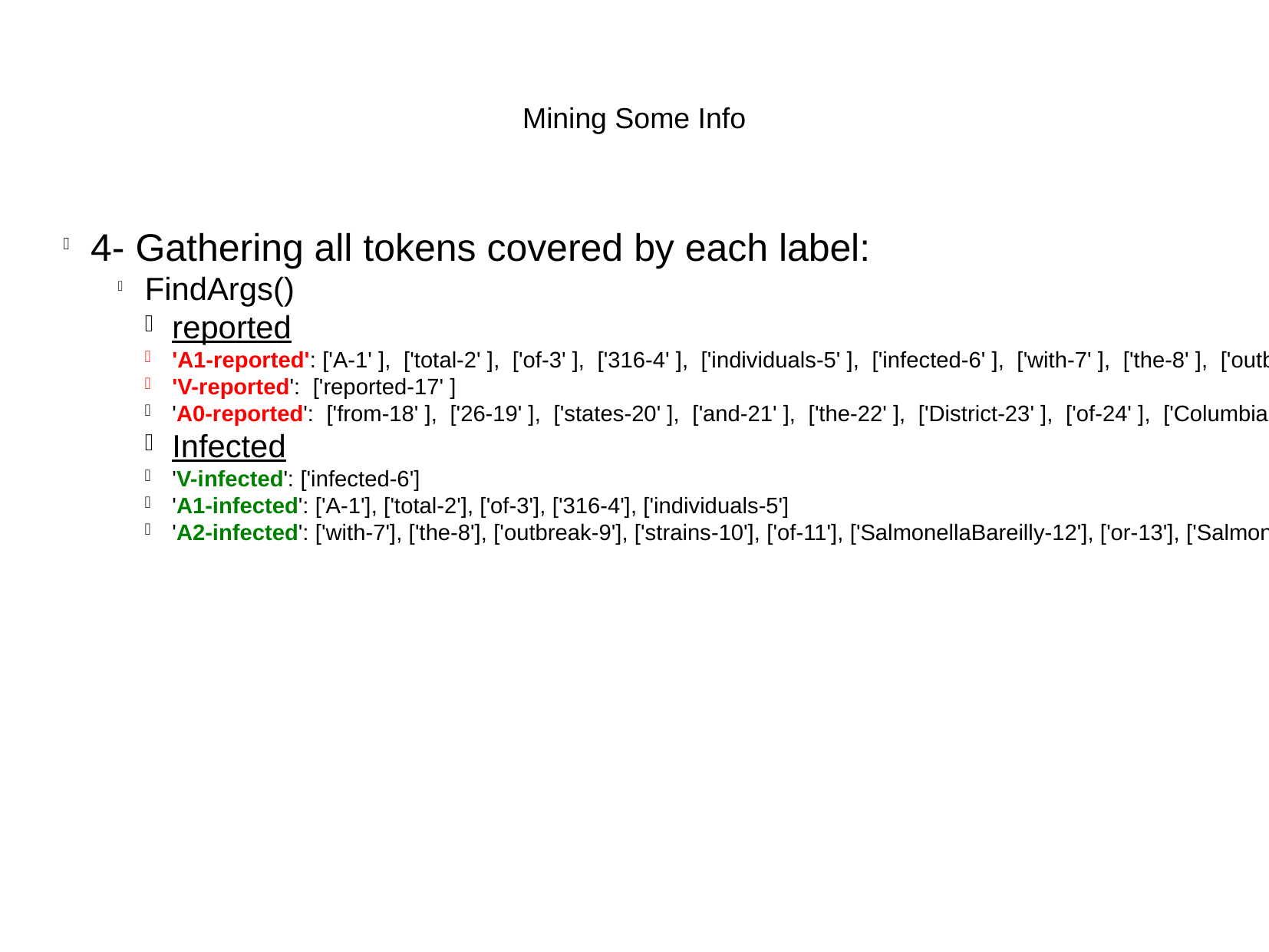

Mining Some Info
4- Gathering all tokens covered by each label:
FindArgs()
reported
'A1-reported': ['A-1' ],  ['total-2' ],  ['of-3' ],  ['316-4' ],  ['individuals-5' ],  ['infected-6' ],  ['with-7' ],  ['the-8' ],  ['outbreak-9' ],  ['strains-10' ],  ['of-11' ],  ['SalmonellaBareilly-12' ],  ['or-13' ],  ['SalmonellaNchanga-14' ]
'V-reported':  ['reported-17' ]
'A0-reported':  ['from-18' ],  ['26-19' ],  ['states-20' ],  ['and-21' ],  ['the-22' ],  ['District-23' ],  ['of-24' ],  ['Columbia-25' ]
Infected
'V-infected': ['infected-6']
'A1-infected': ['A-1'], ['total-2'], ['of-3'], ['316-4'], ['individuals-5']
'A2-infected': ['with-7'], ['the-8'], ['outbreak-9'], ['strains-10'], ['of-11'], ['SalmonellaBareilly-12'], ['or-13'], ['SalmonellaNchanga-14']